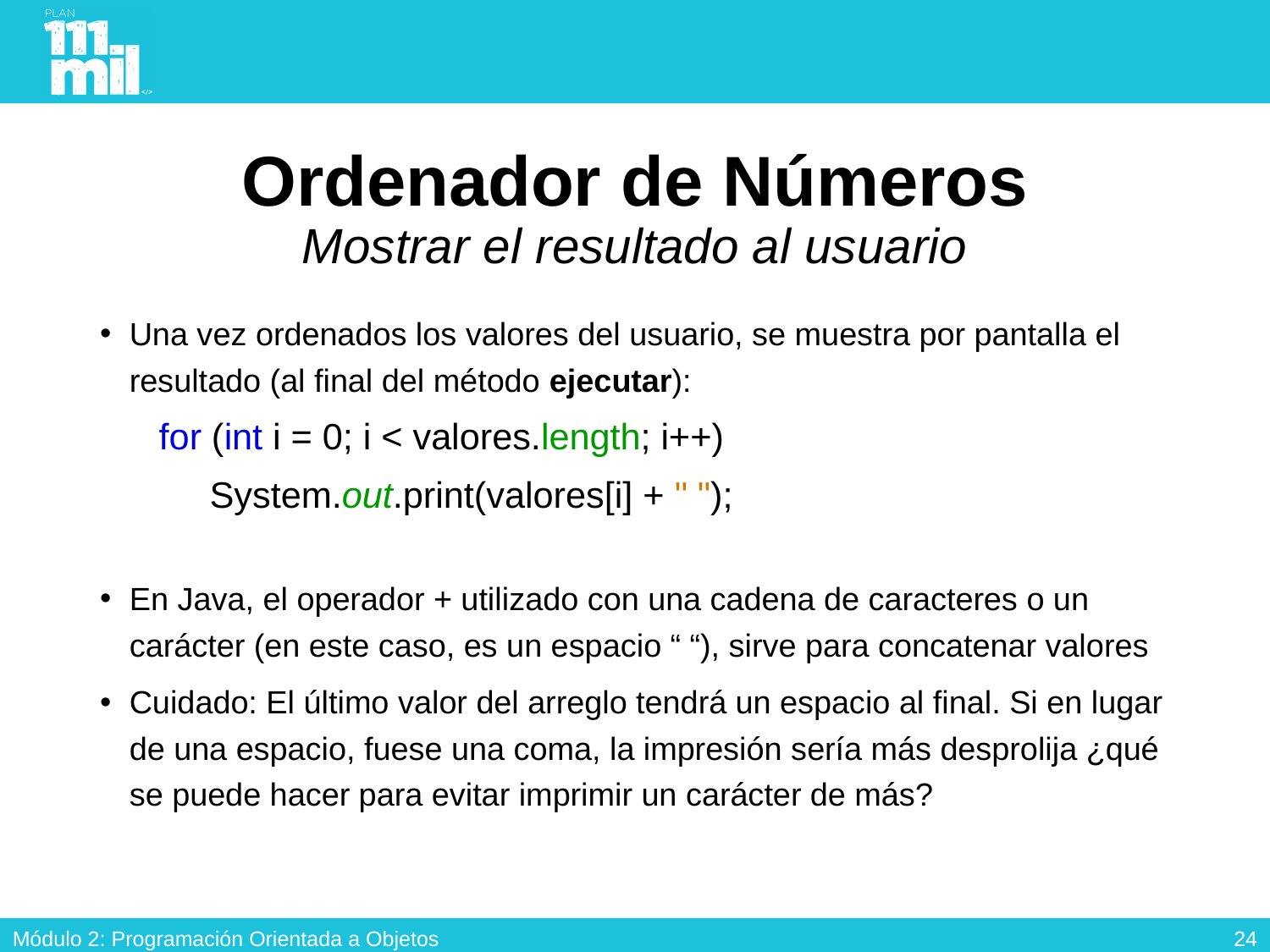

# Ordenador de Números Mostrar el resultado al usuario
Una vez ordenados los valores del usuario, se muestra por pantalla el resultado (al final del método ejecutar):
for (int i = 0; i < valores.length; i++)
     System.out.print(valores[i] + " ");

En Java, el operador + utilizado con una cadena de caracteres o un carácter (en este caso, es un espacio “ “), sirve para concatenar valores
Cuidado: El último valor del arreglo tendrá un espacio al final. Si en lugar de una espacio, fuese una coma, la impresión sería más desprolija ¿qué se puede hacer para evitar imprimir un carácter de más?

24
Módulo 2: Programación Orientada a Objetos